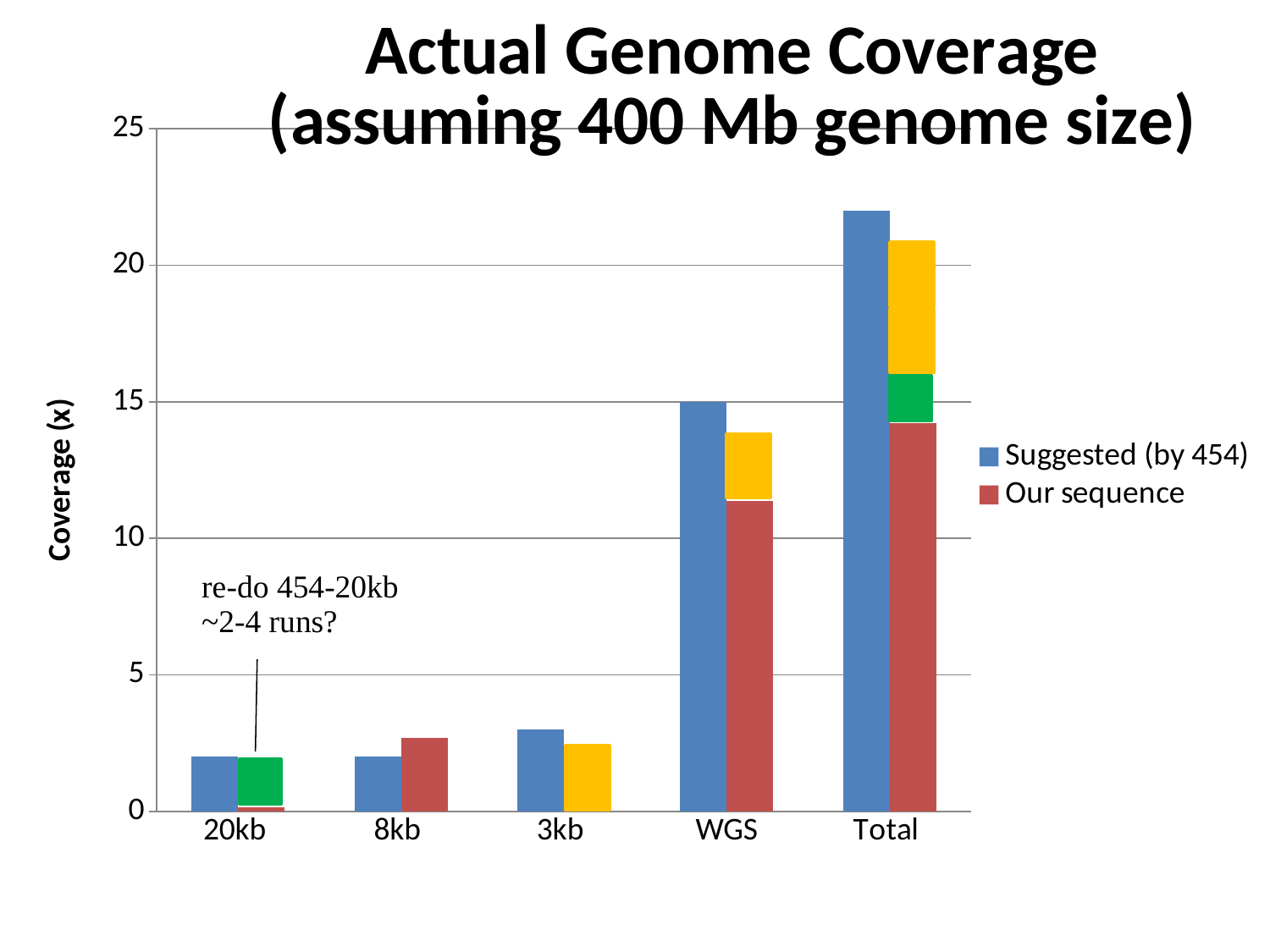

### Chart: Actual Genome Coverage (assuming 400 Mb genome size)

| Category | Suggested (by 454) | Our sequence |
|---|---|---|
| 20kb  | 2.0 | 0.15733741567200063 |
| 8kb  | 2.0 | 2.700797835107508 |
| 3kb  | 3.0 | 0.0 |
| WGS | 15.0 | 11.359408739220529 |
| Total  | 22.0 | 14.21754399 |